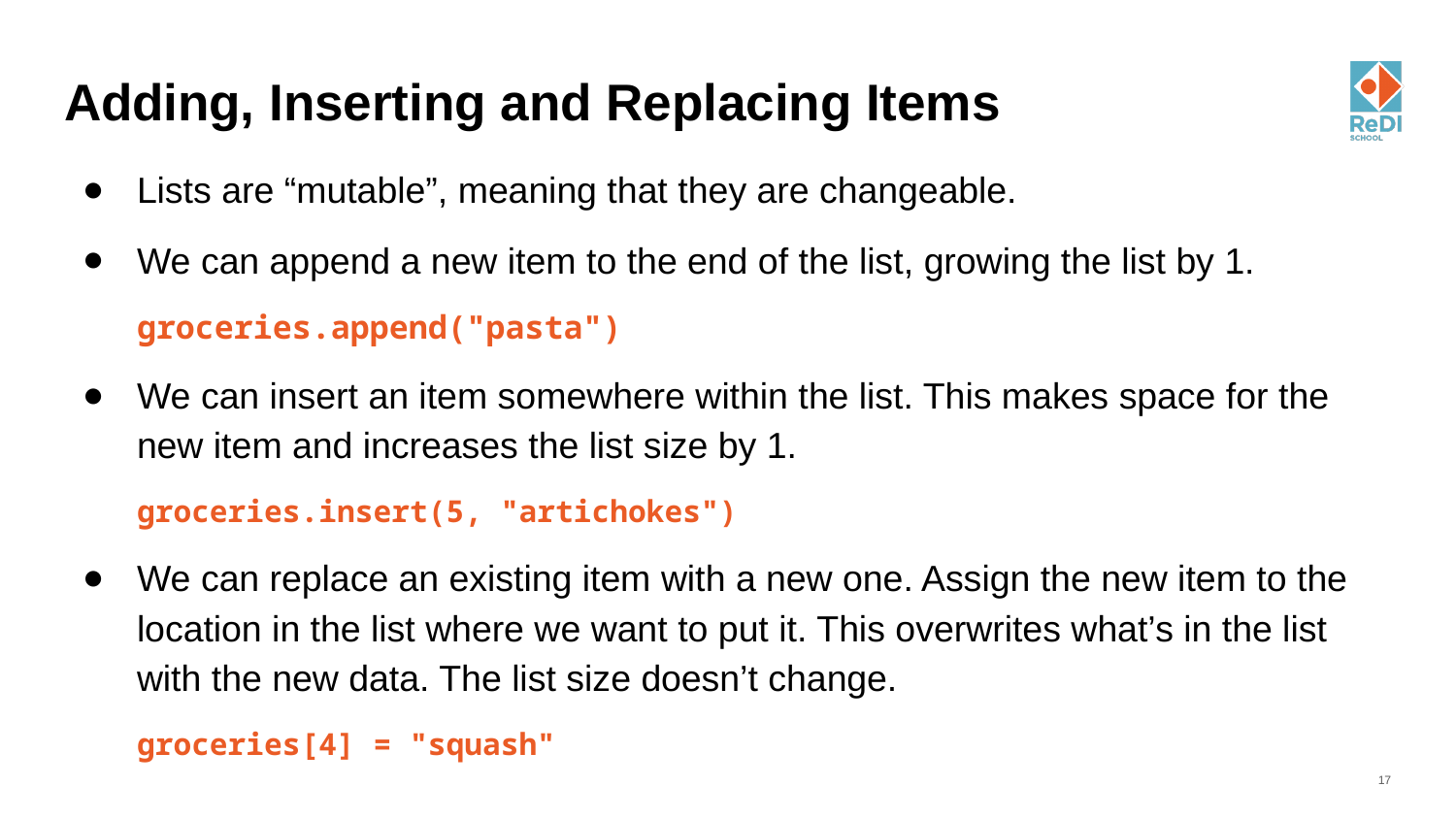

# Adding, Inserting and Replacing Items
Lists are “mutable”, meaning that they are changeable.
We can append a new item to the end of the list, growing the list by 1.
groceries.append("pasta")
We can insert an item somewhere within the list. This makes space for the new item and increases the list size by 1.
groceries.insert(5, "artichokes")
We can replace an existing item with a new one. Assign the new item to the location in the list where we want to put it. This overwrites what’s in the list with the new data. The list size doesn’t change.
groceries[4] = "squash"
17